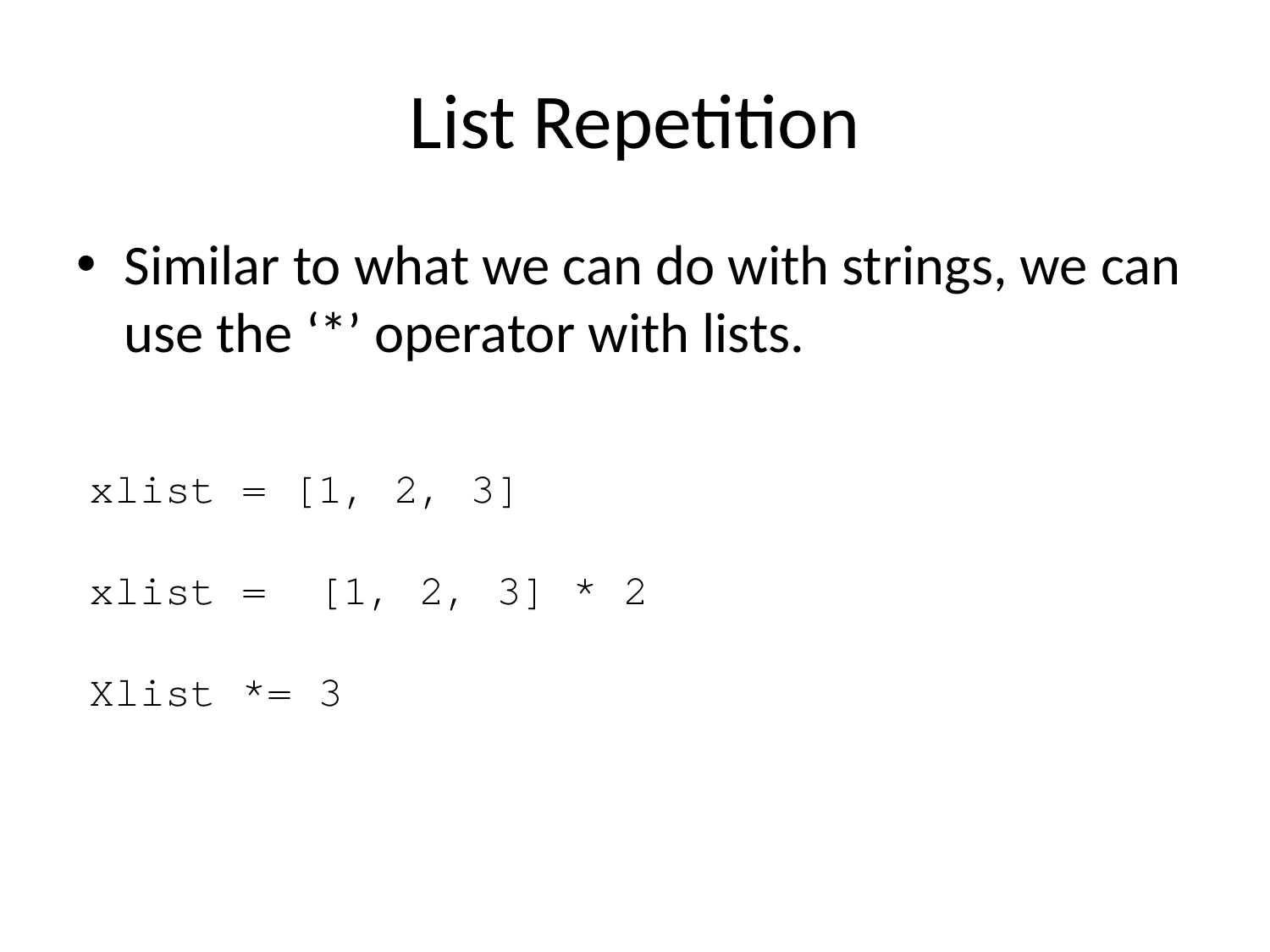

# List Repetition
Similar to what we can do with strings, we can use the ‘*’ operator with lists.

xlist = [1, 2, 3]

xlist =  [1, 2, 3] * 2

Xlist *= 3